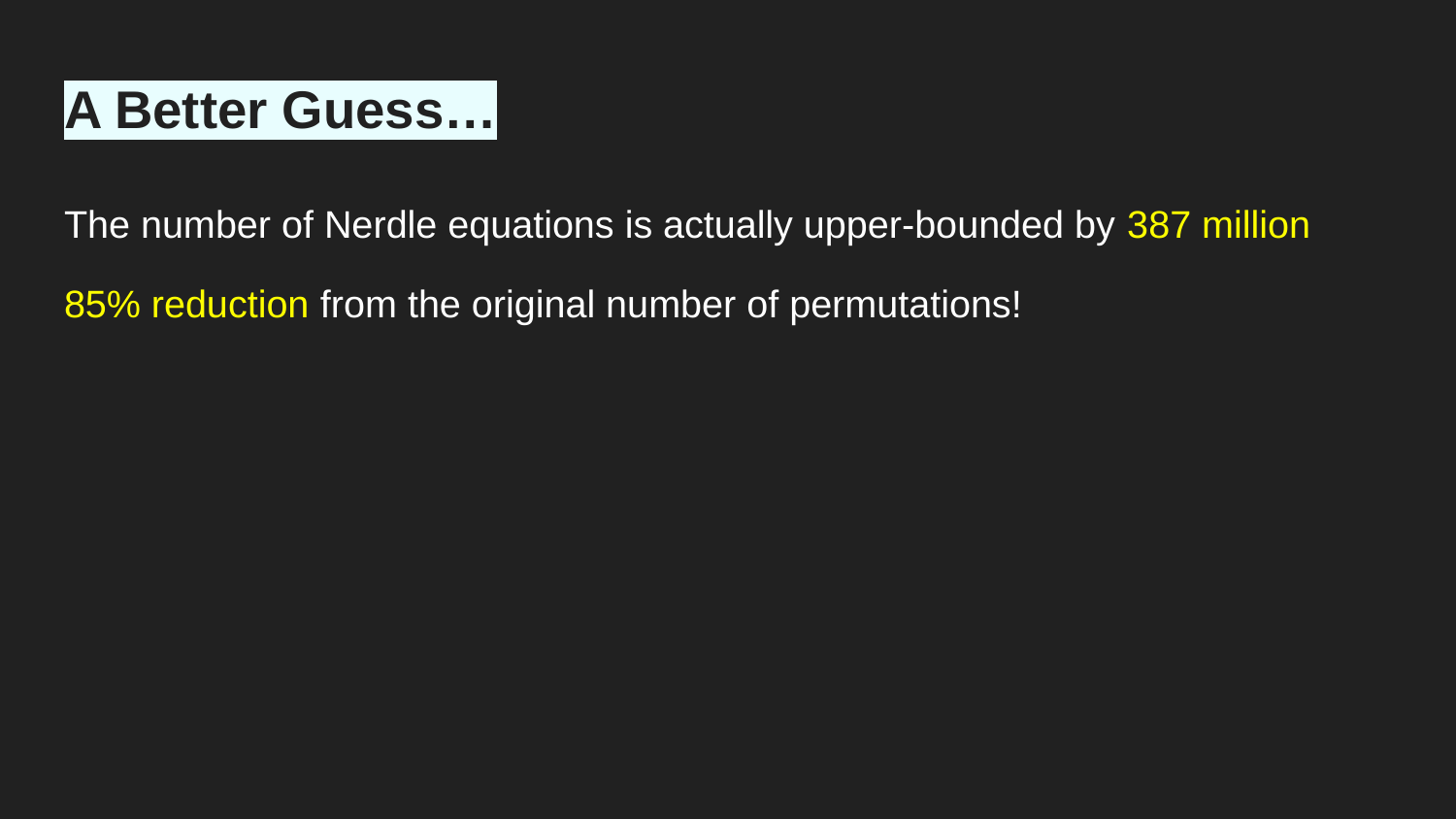

# A Better Guess…
The number of Nerdle equations is actually upper-bounded by 387 million
85% reduction from the original number of permutations!